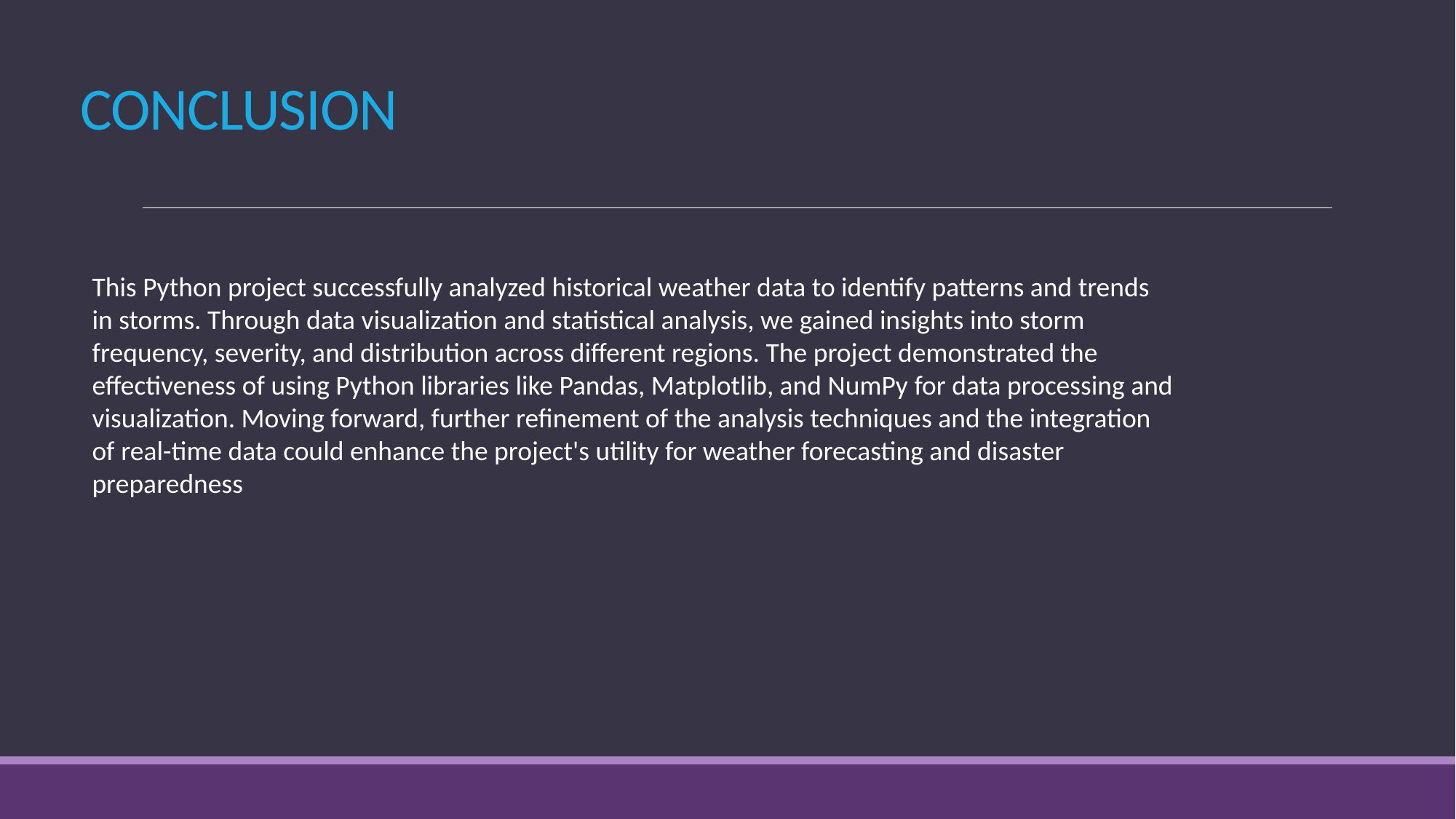

# CONCLUSION
This Python project successfully analyzed historical weather data to identify patterns and trends in storms. Through data visualization and statistical analysis, we gained insights into storm frequency, severity, and distribution across different regions. The project demonstrated the effectiveness of using Python libraries like Pandas, Matplotlib, and NumPy for data processing and visualization. Moving forward, further refinement of the analysis techniques and the integration of real-time data could enhance the project's utility for weather forecasting and disaster preparedness